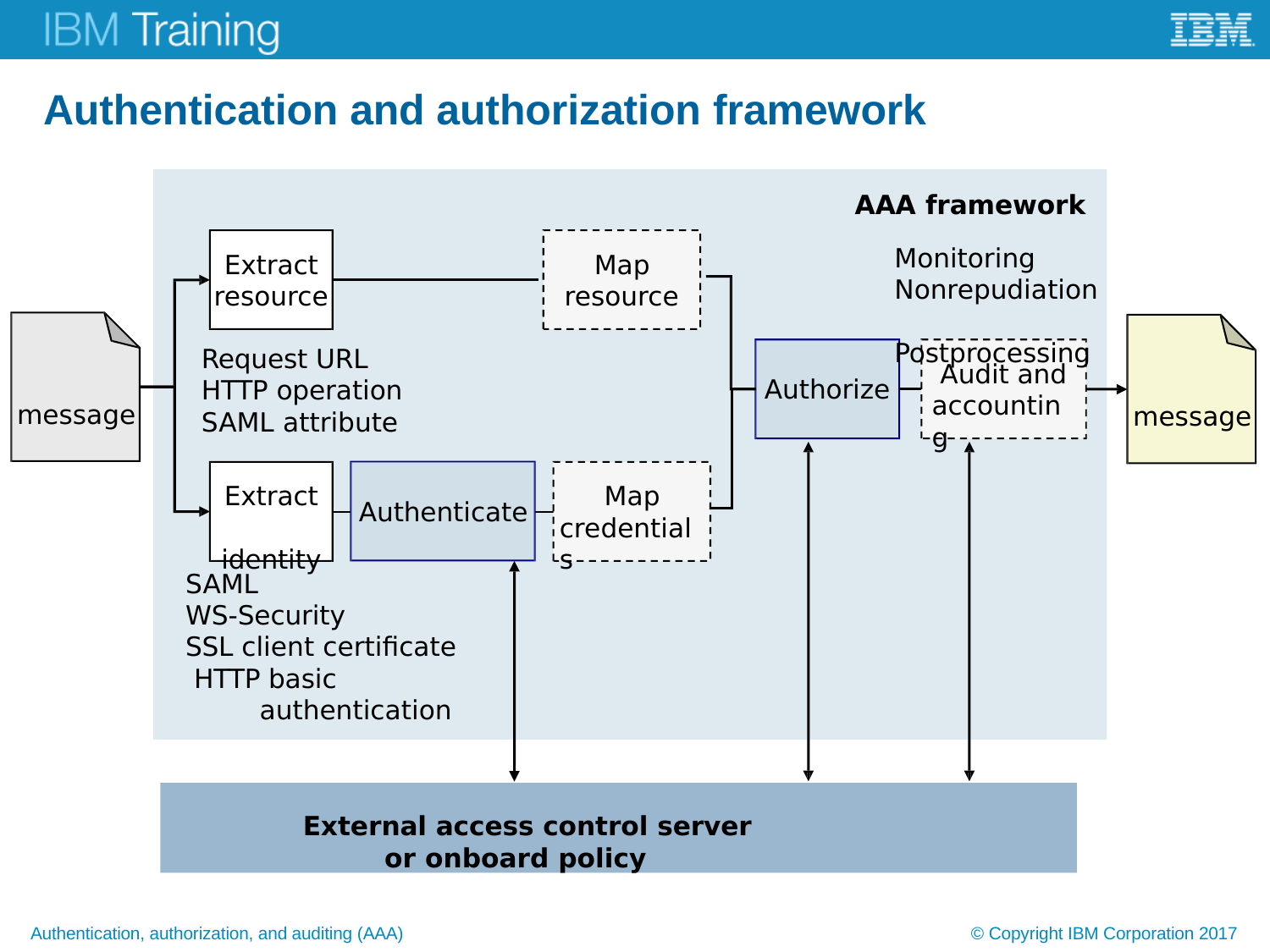

# Authentication and authorization framework

AAA framework
Monitoring  Nonrepudiation  Postprocessing

Extract  resource
Map  resource

Request URL
Audit and  accounting
Authorize
HTTP operation

message
message
SAML attribute

Extract  identity
Map  credentials
Authenticate

SAML
WS-Security
SSL client certificate  HTTP basic
authentication
External access control server  or onboard policy
Authentication, authorization, and auditing (AAA)
© Copyright IBM Corporation 2017